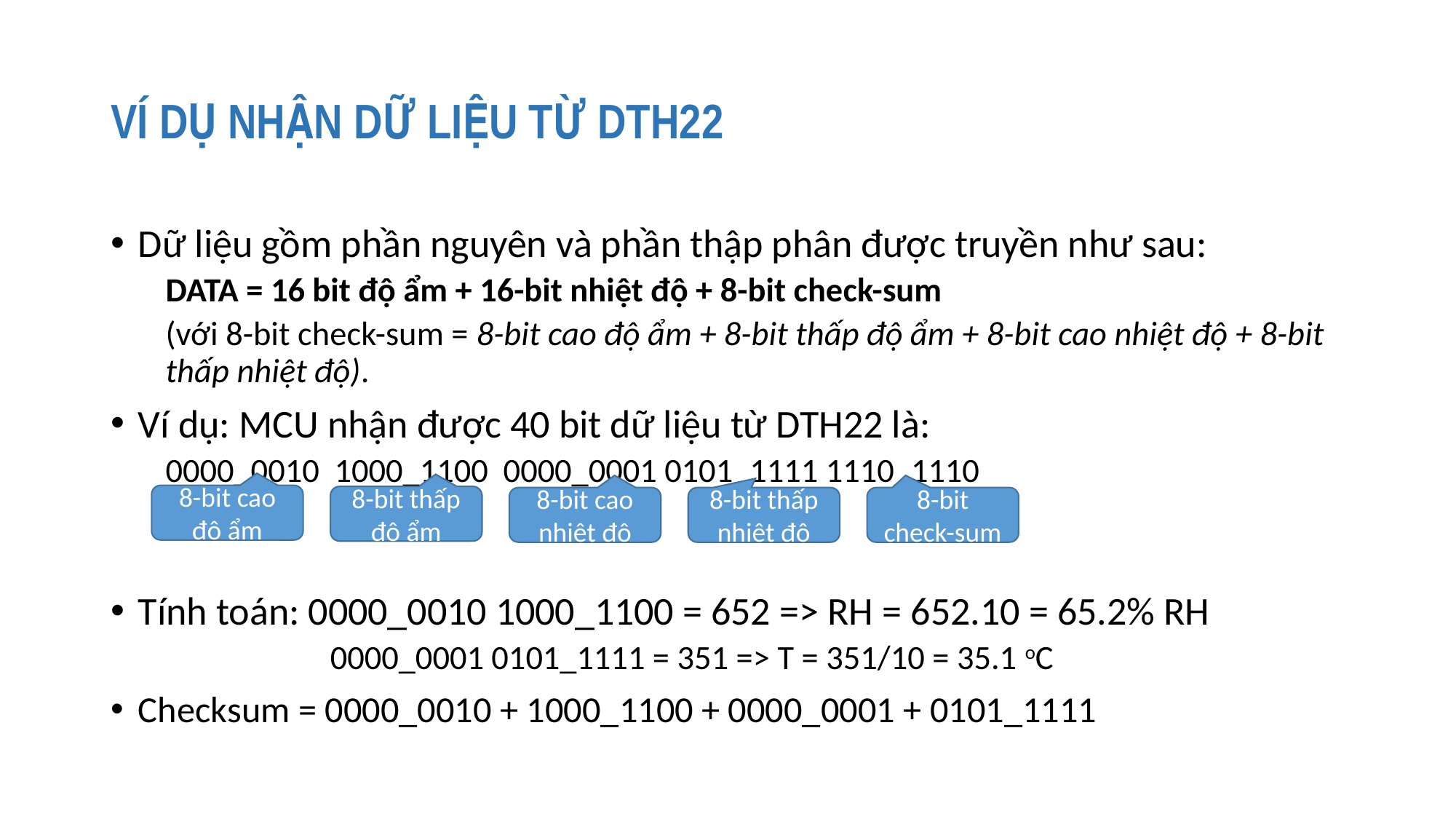

# VÍ DỤ NHẬN DỮ LIỆU TỪ DTH22
Dữ liệu gồm phần nguyên và phần thập phân được truyền như sau:
DATA = 16 bit độ ẩm + 16-bit nhiệt độ + 8-bit check-sum
(với 8-bit check-sum = 8-bit cao độ ẩm + 8-bit thấp độ ẩm + 8-bit cao nhiệt độ + 8-bit thấp nhiệt độ).
Ví dụ: MCU nhận được 40 bit dữ liệu từ DTH22 là:
0000_0010  1000_1100  0000_0001 0101_1111 1110_1110

Tính toán: 0000_0010 1000_1100 = 652 => RH = 652.10 = 65.2% RH
0000_0001 0101_1111 = 351 => T = 351/10 = 35.1 oC
Checksum = 0000_0010 + 1000_1100 + 0000_0001 + 0101_1111
8-bit cao độ ẩm
8-bit thấp độ ẩm
8-bit cao nhiệt độ
8-bit thấp nhiệt độ
8-bit check-sum